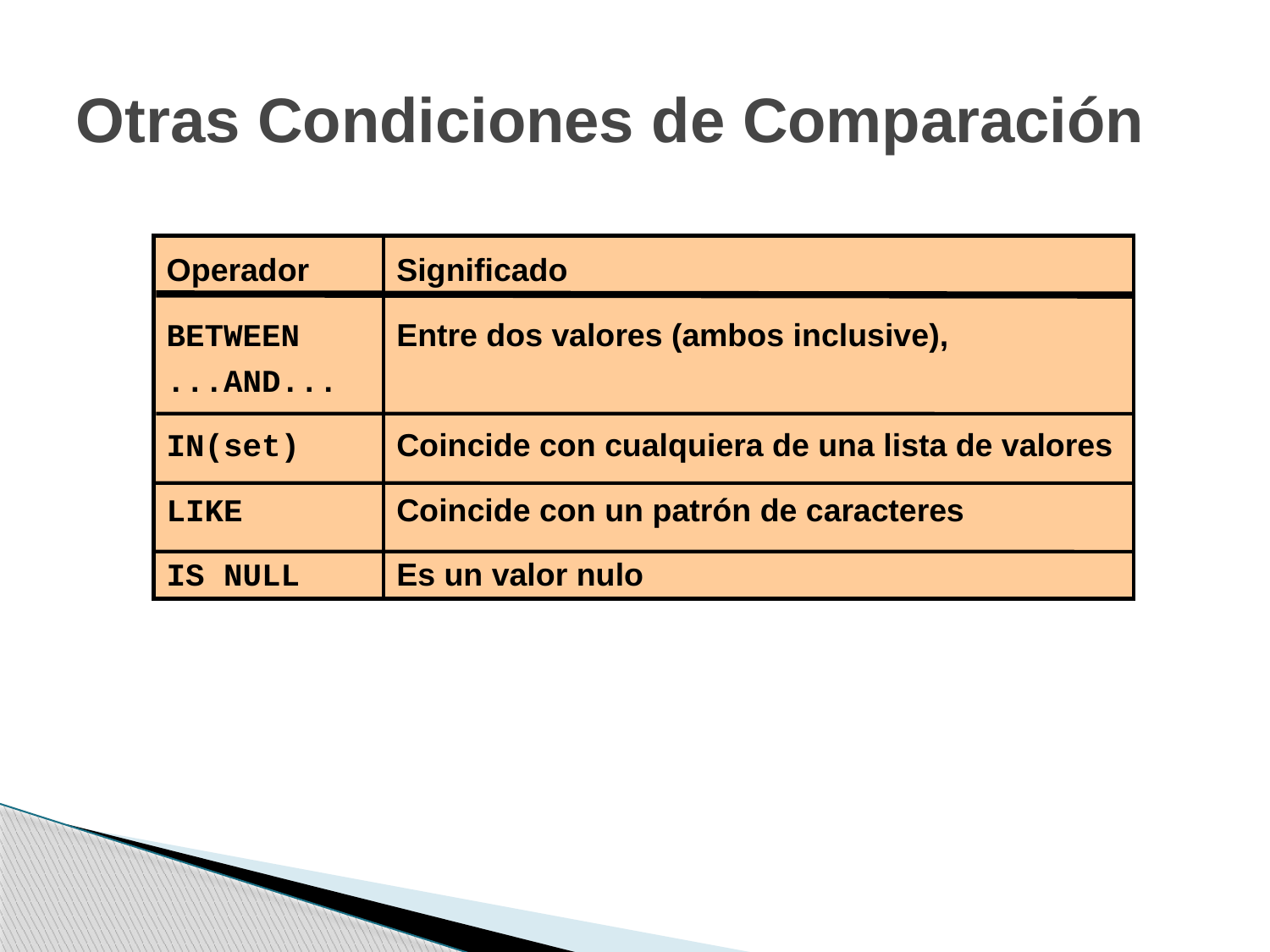

# Otras Condiciones de Comparación
Operador
BETWEEN
...AND...
IN(set)
LIKE
IS NULL
Significado
Entre dos valores (ambos inclusive),
Coincide con cualquiera de una lista de valores
Coincide con un patrón de caracteres
Es un valor nulo